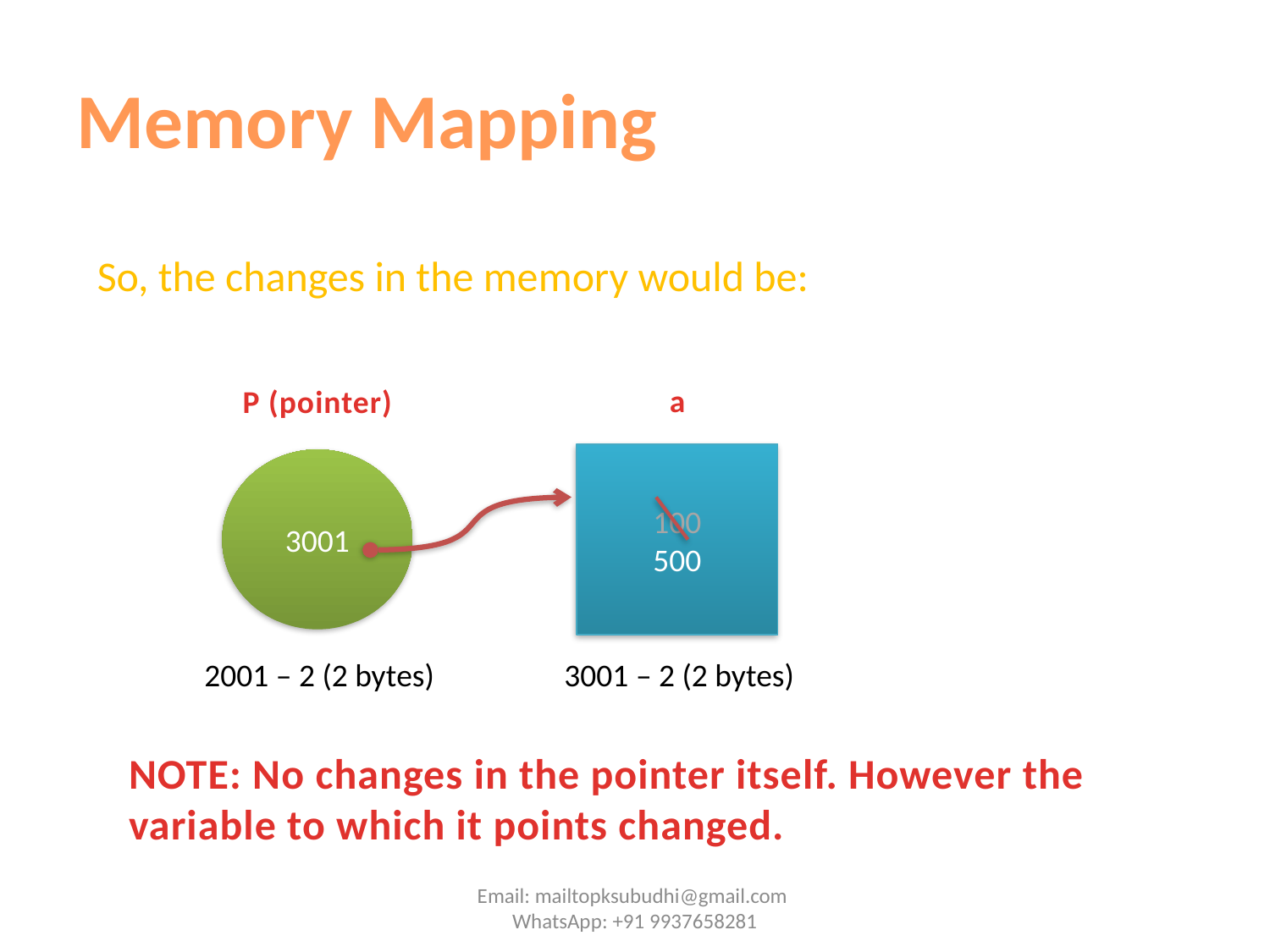

# Memory Mapping
So, the changes in the memory would be:
a
P (pointer)
100
500
3001
2001 – 2 (2 bytes)
3001 – 2 (2 bytes)

NOTE: No changes in the pointer itself. However the variable to which it points changed.
Email: mailtopksubudhi@gmail.com  WhatsApp: +91 9937658281